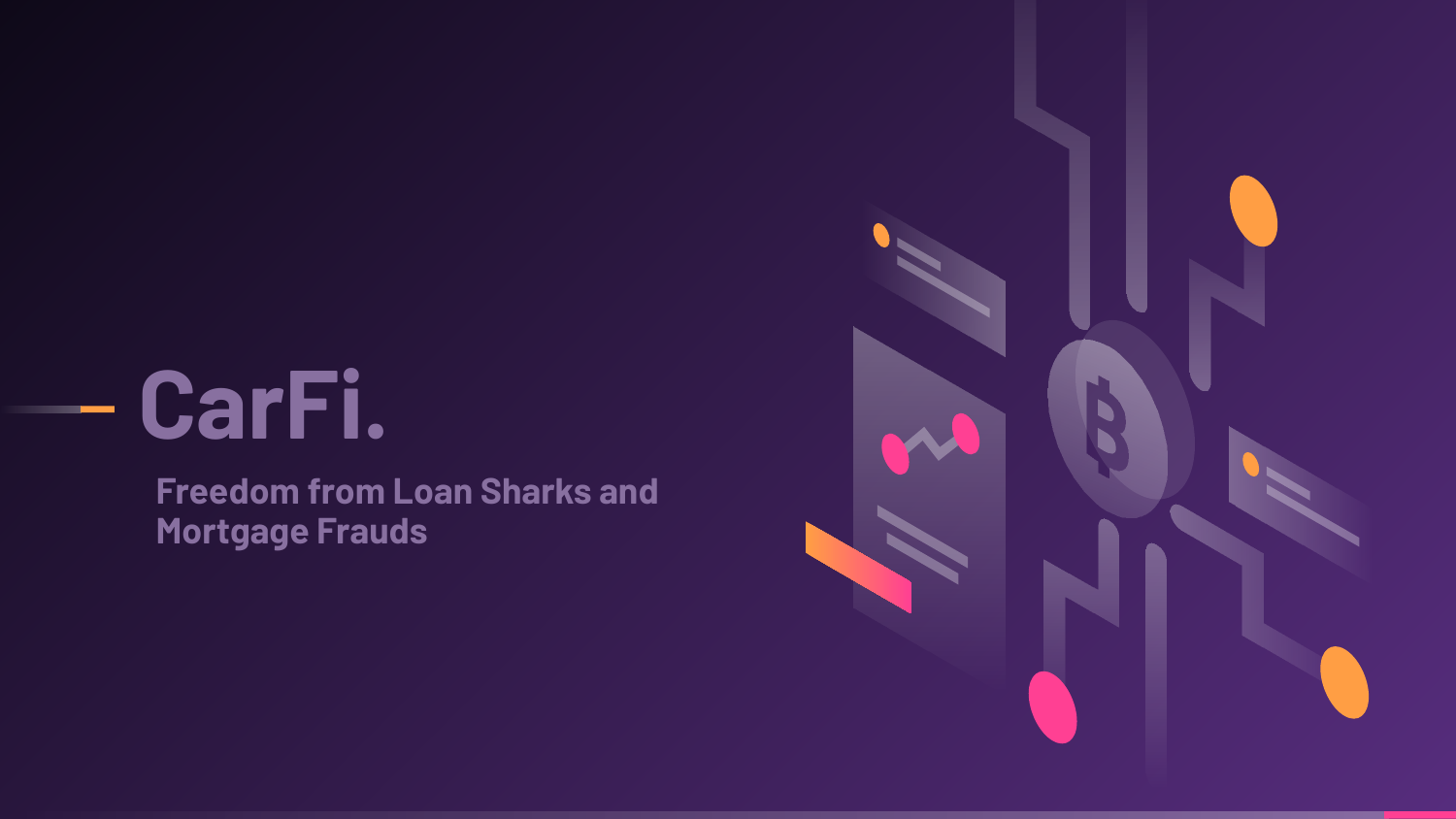

# CarFi.
Freedom from Loan Sharks and Mortgage Frauds